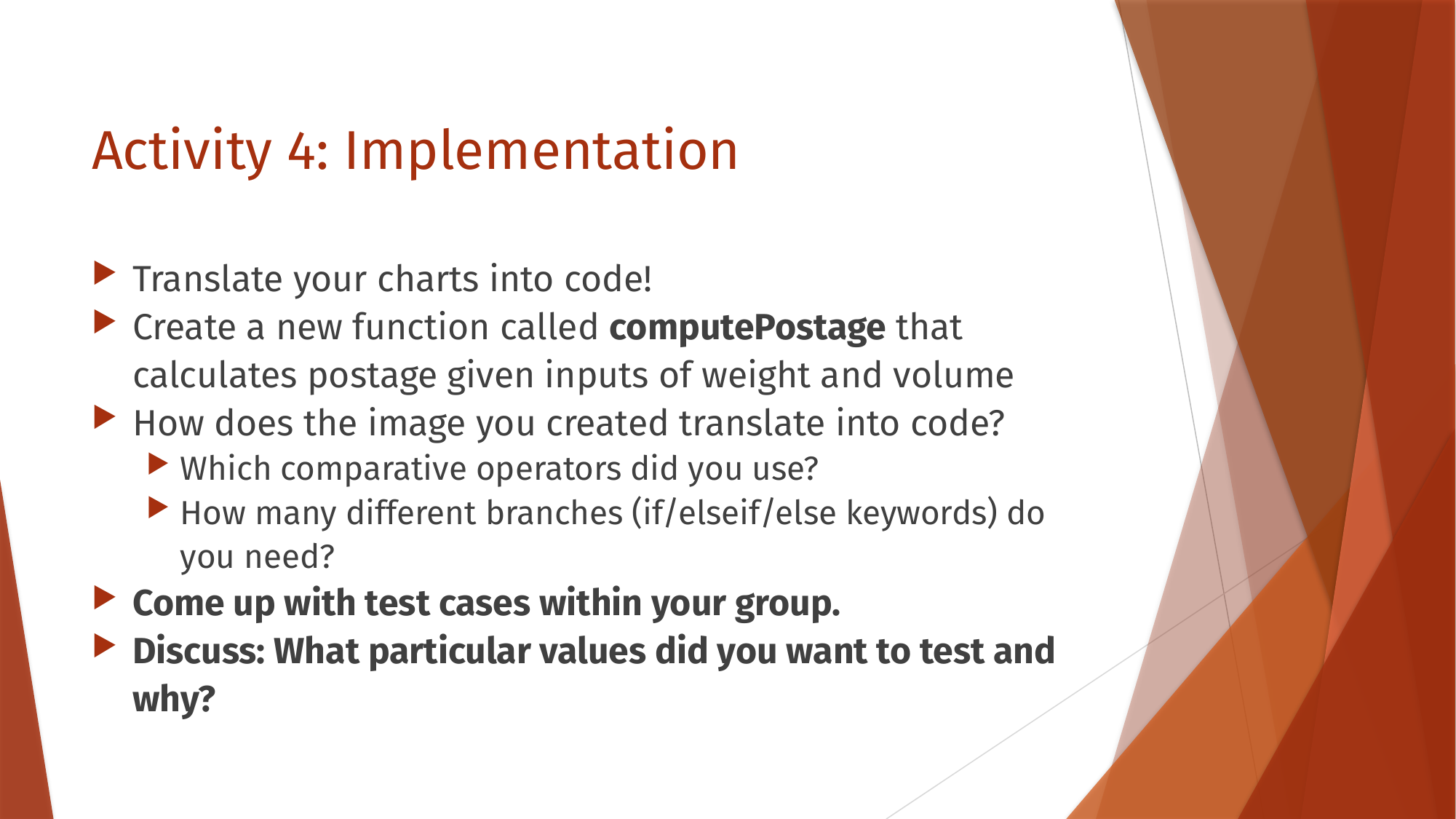

# Activity 4: Implementation
Translate your charts into code!
Create a new function called computePostage that calculates postage given inputs of weight and volume
How does the image you created translate into code?
Which comparative operators did you use?
How many different branches (if/elseif/else keywords) do you need?
Come up with test cases within your group.
Discuss: What particular values did you want to test and why?